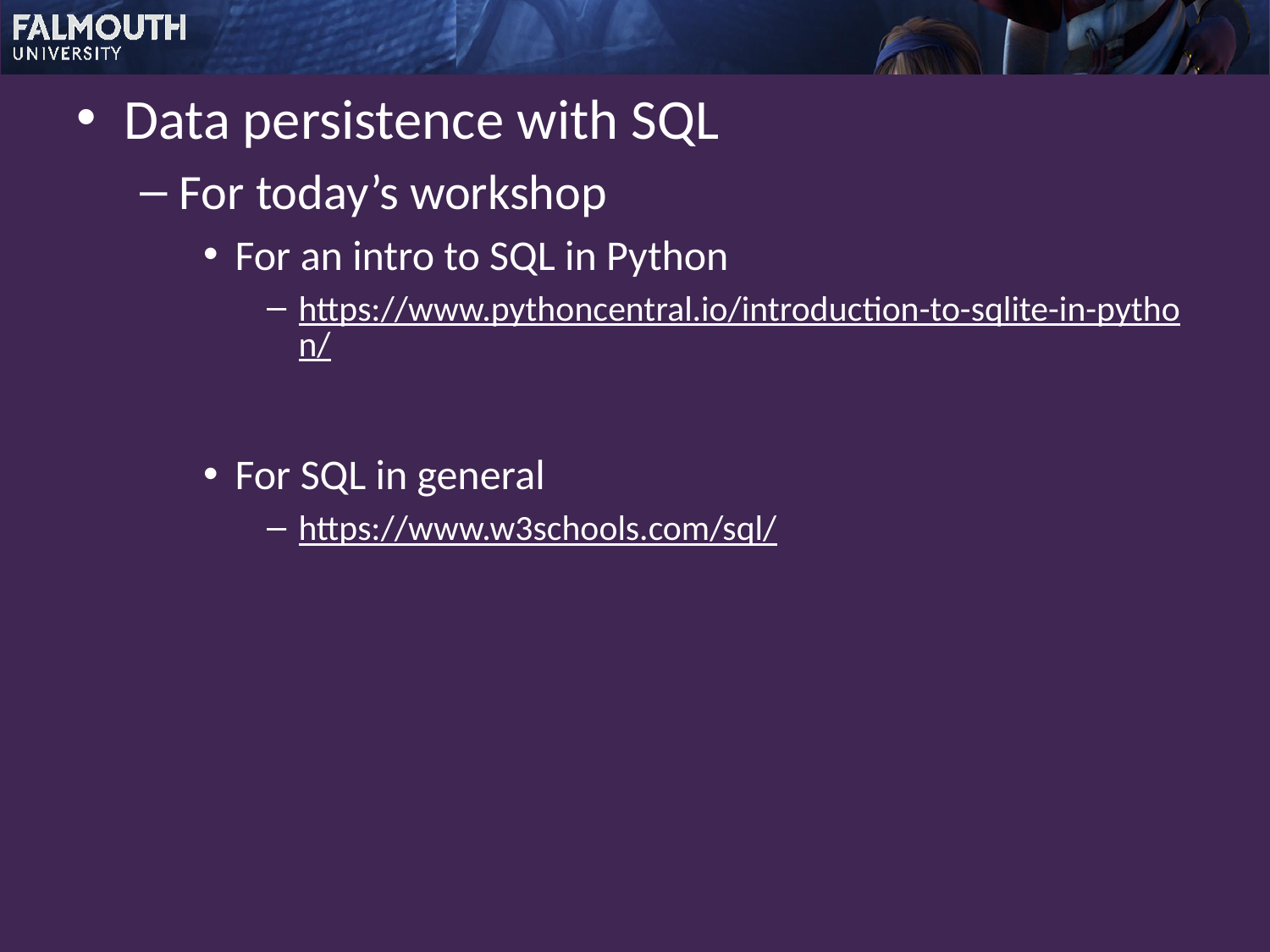

Data persistence with SQL
For today’s workshop
For an intro to SQL in Python
https://www.pythoncentral.io/introduction-to-sqlite-in-python/

For SQL in general
https://www.w3schools.com/sql/